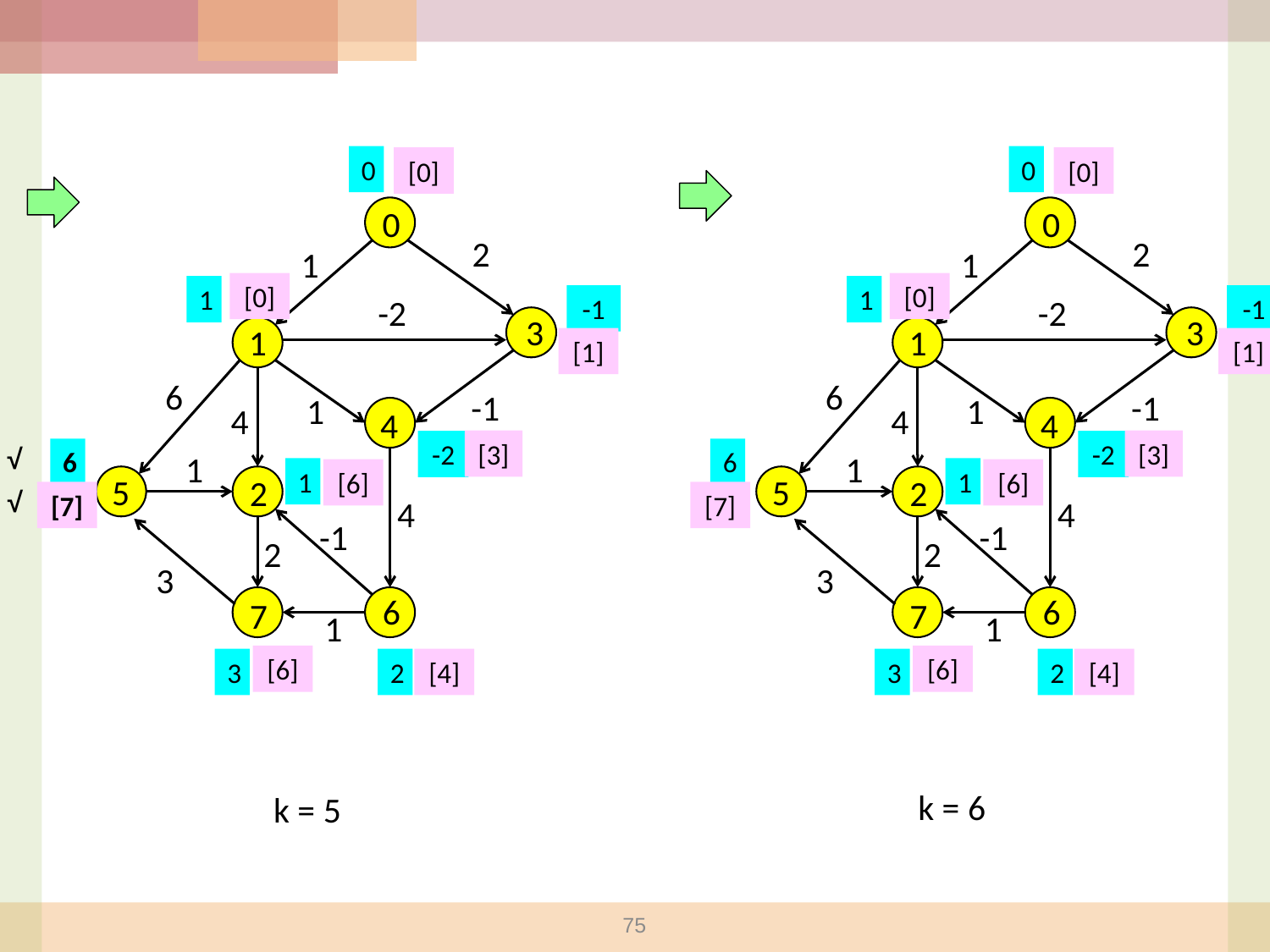

0
0
[0]
[0]

0
0

2
2
1
1
[0]
[0]
1
1
-2
-2
-1
-1
3
3

1
1

[1]
[1]
6
6
-1
-1
1
1
4
4
4
4

[3]
[3]
-2
-2
√
6
6
1
1
1
1
[6]
[6]
5
5
2
2

√
[7]
[7]
4
4
-1
-1
2
2
3
3
6
6

7

7

1
1
[6]
[6]
3
[4]
3
[4]
2
2
k = 5
 k = 6
75